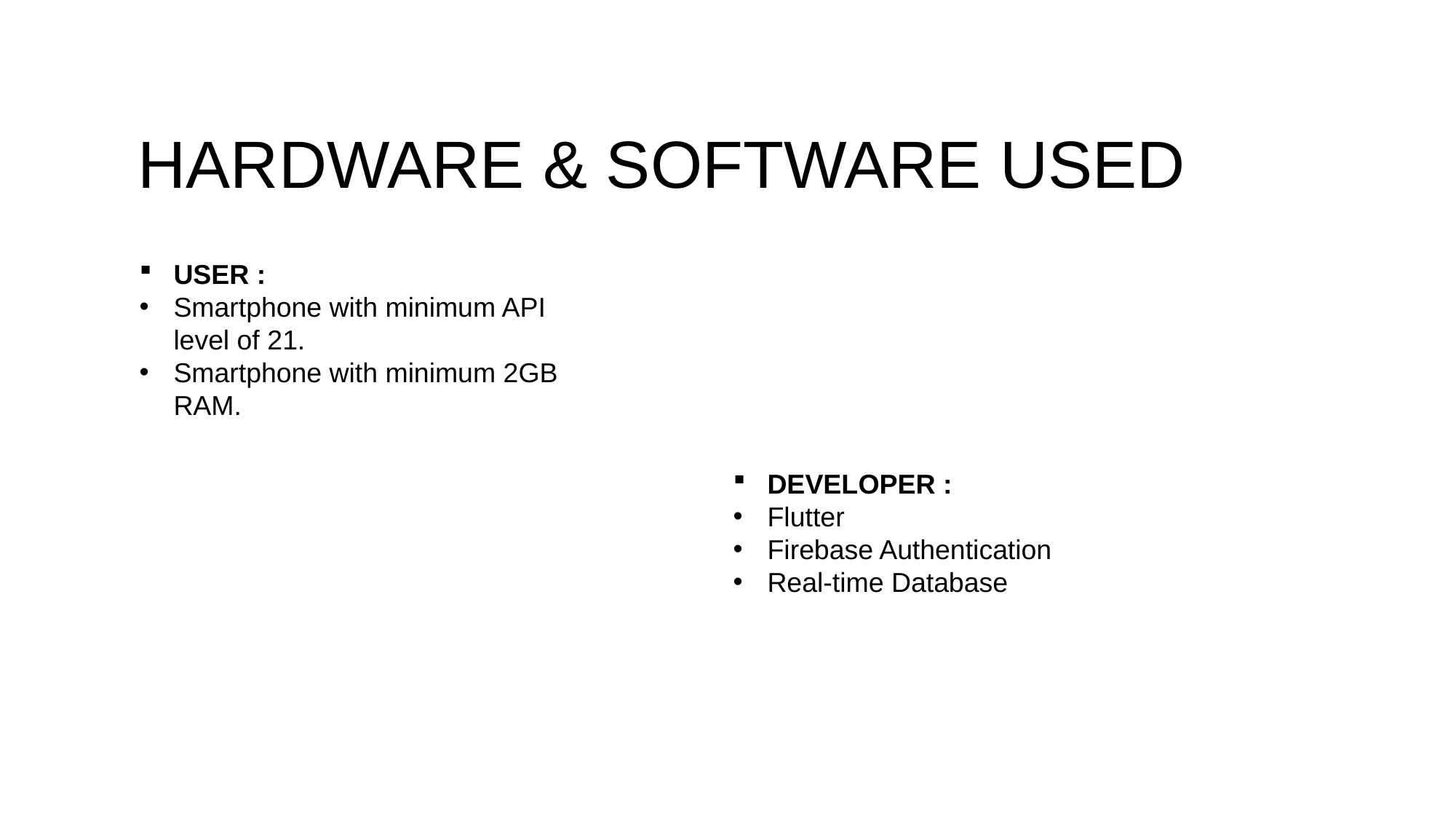

HARDWARE & SOFTWARE USED

USER :
Smartphone with minimum API level of 21.
Smartphone with minimum 2GB RAM.

DEVELOPER :
Flutter
Firebase Authentication
Real-time Database